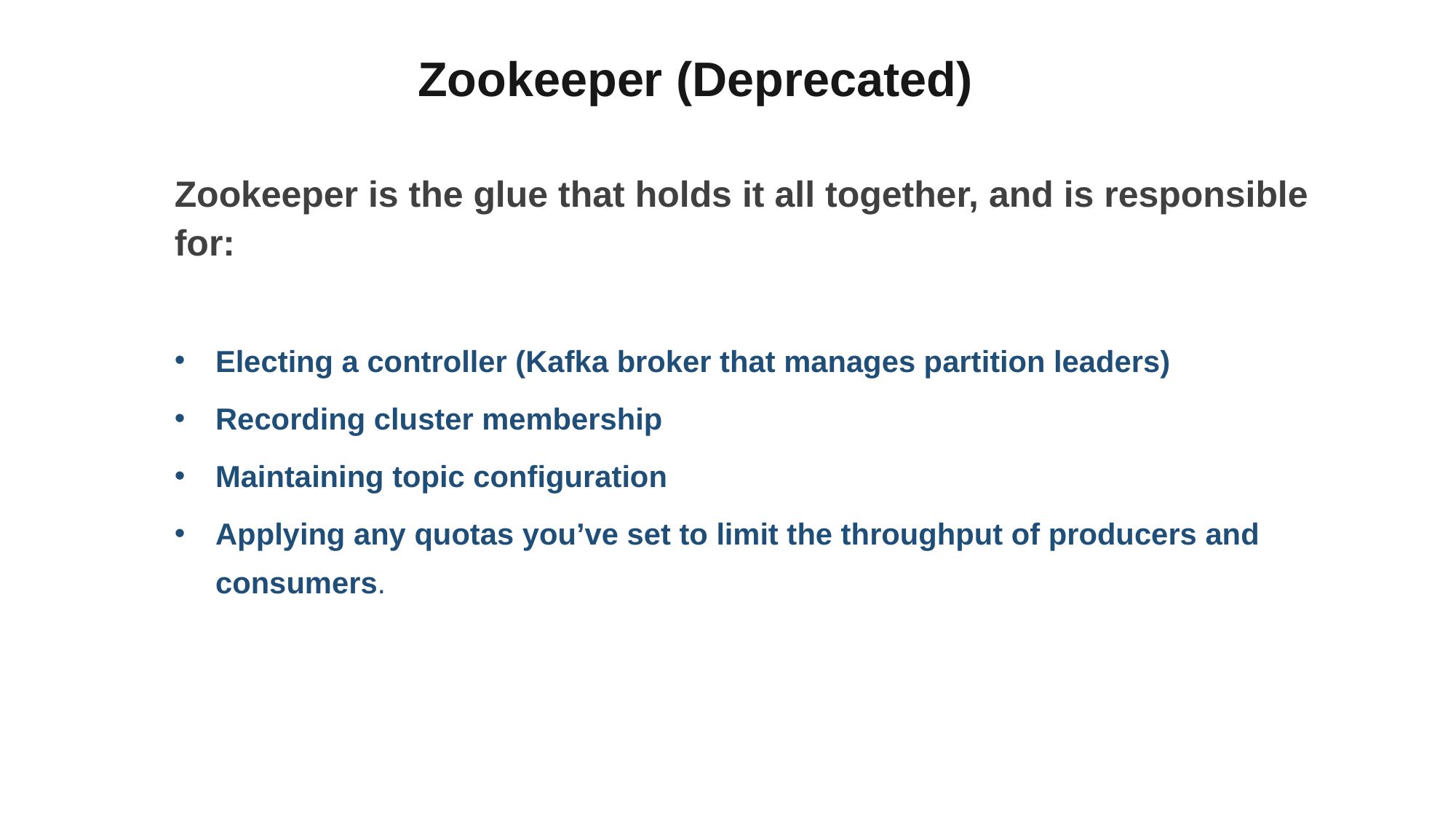

# Zookeeper (Deprecated)
Zookeeper is the glue that holds it all together, and is responsible for:

Electing a controller (Kafka broker that manages partition leaders)
Recording cluster membership
Maintaining topic configuration
Applying any quotas you’ve set to limit the throughput of producers and consumers.